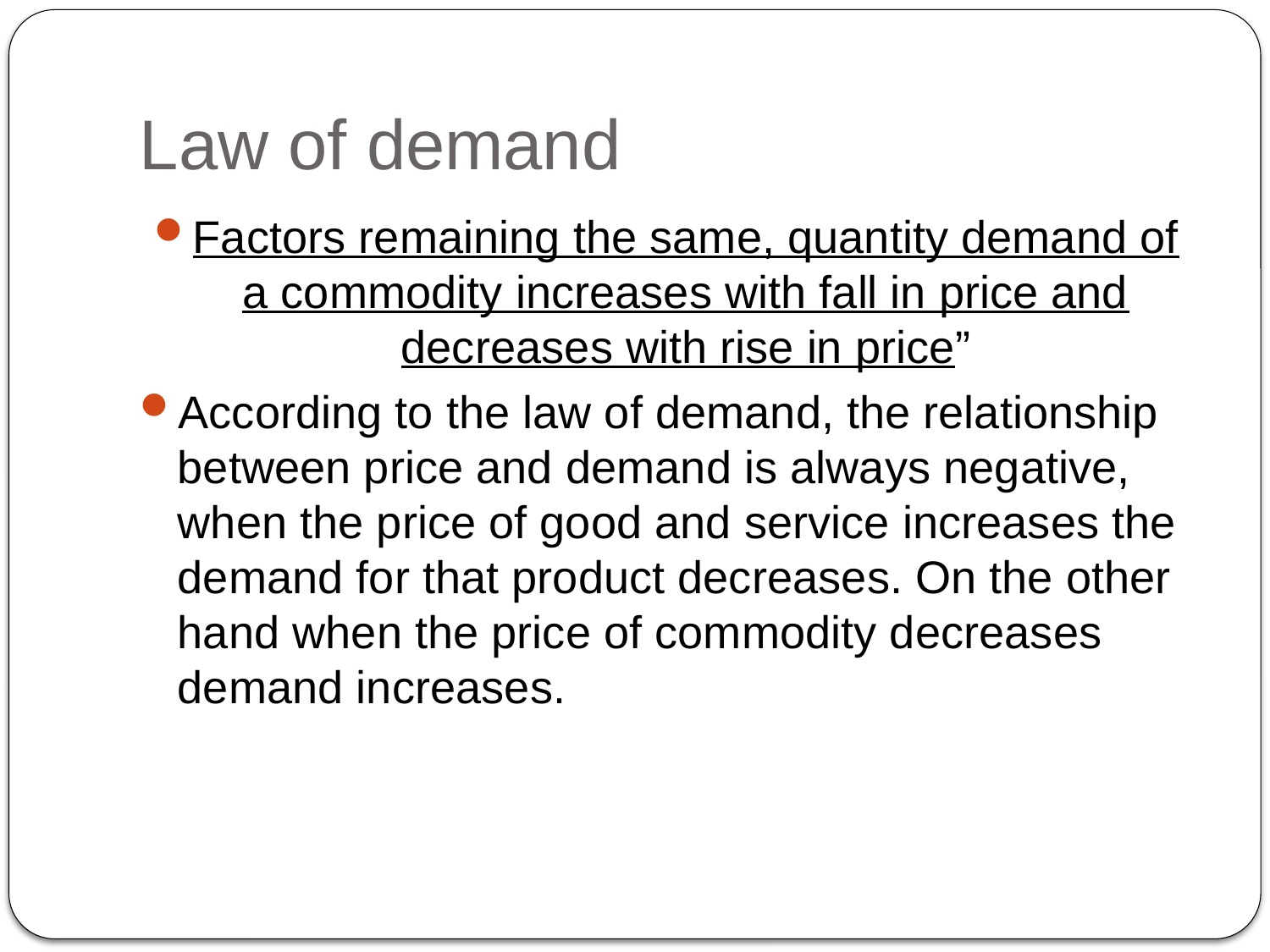

# Law of demand
Factors remaining the same, quantity demand of a commodity increases with fall in price and decreases with rise in price”
According to the law of demand, the relationship between price and demand is always negative, when the price of good and service increases the demand for that product decreases. On the other hand when the price of commodity decreases demand increases.